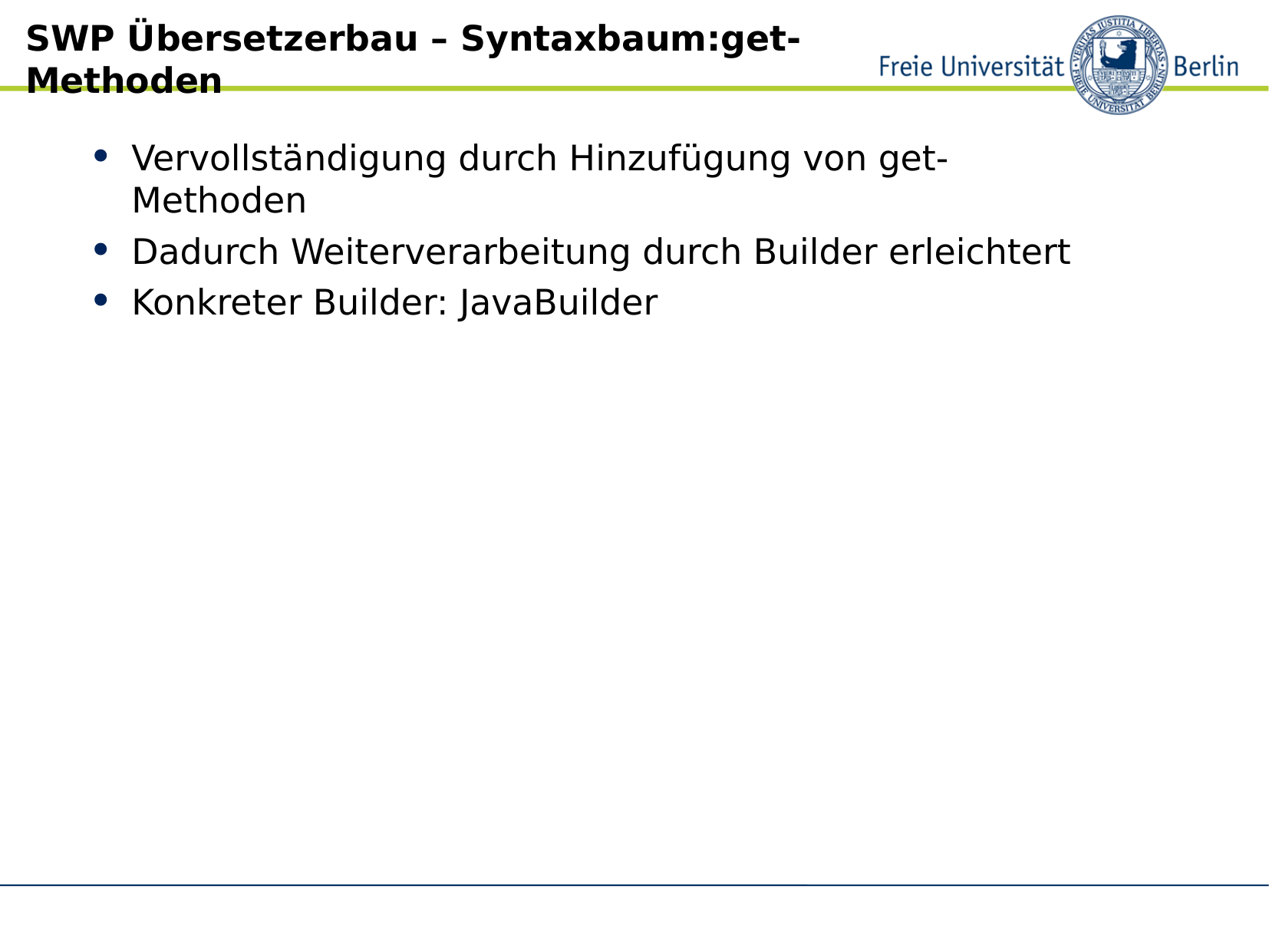

SWP Übersetzerbau – Syntaxbaum:get-Methoden
Vervollständigung durch Hinzufügung von get-Methoden
Dadurch Weiterverarbeitung durch Builder erleichtert
Konkreter Builder: JavaBuilder